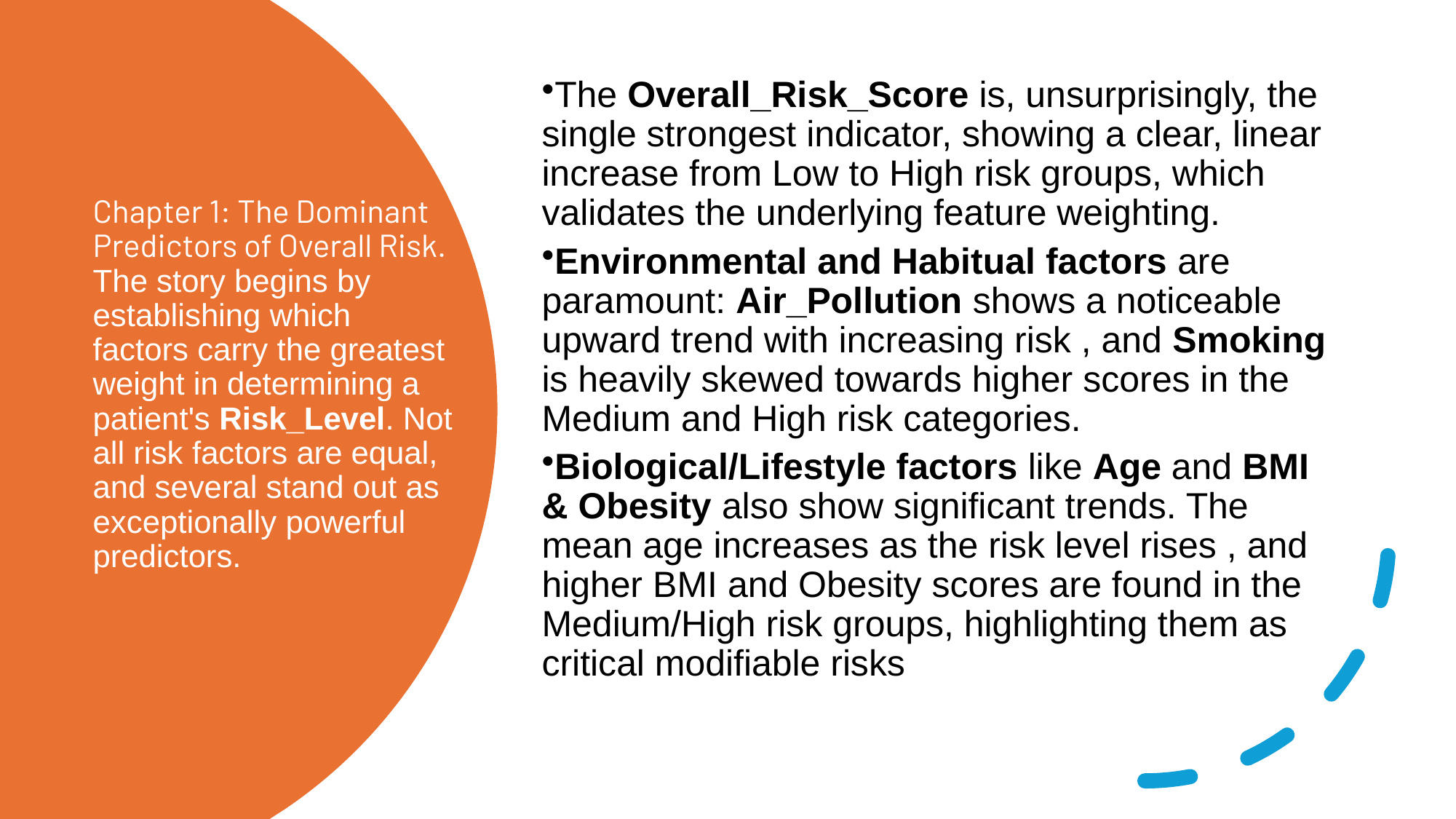

The Overall_Risk_Score is, unsurprisingly, the single strongest indicator, showing a clear, linear increase from Low to High risk groups, which validates the underlying feature weighting.
Environmental and Habitual factors are paramount: Air_Pollution shows a noticeable upward trend with increasing risk , and Smoking is heavily skewed towards higher scores in the Medium and High risk categories.
Biological/Lifestyle factors like Age and BMI & Obesity also show significant trends. The mean age increases as the risk level rises , and higher BMI and Obesity scores are found in the Medium/High risk groups, highlighting them as critical modifiable risks

# Chapter 1: The Dominant Predictors of Overall Risk. The story begins by establishing which factors carry the greatest weight in determining a patient's Risk_Level. Not all risk factors are equal, and several stand out as exceptionally powerful predictors.